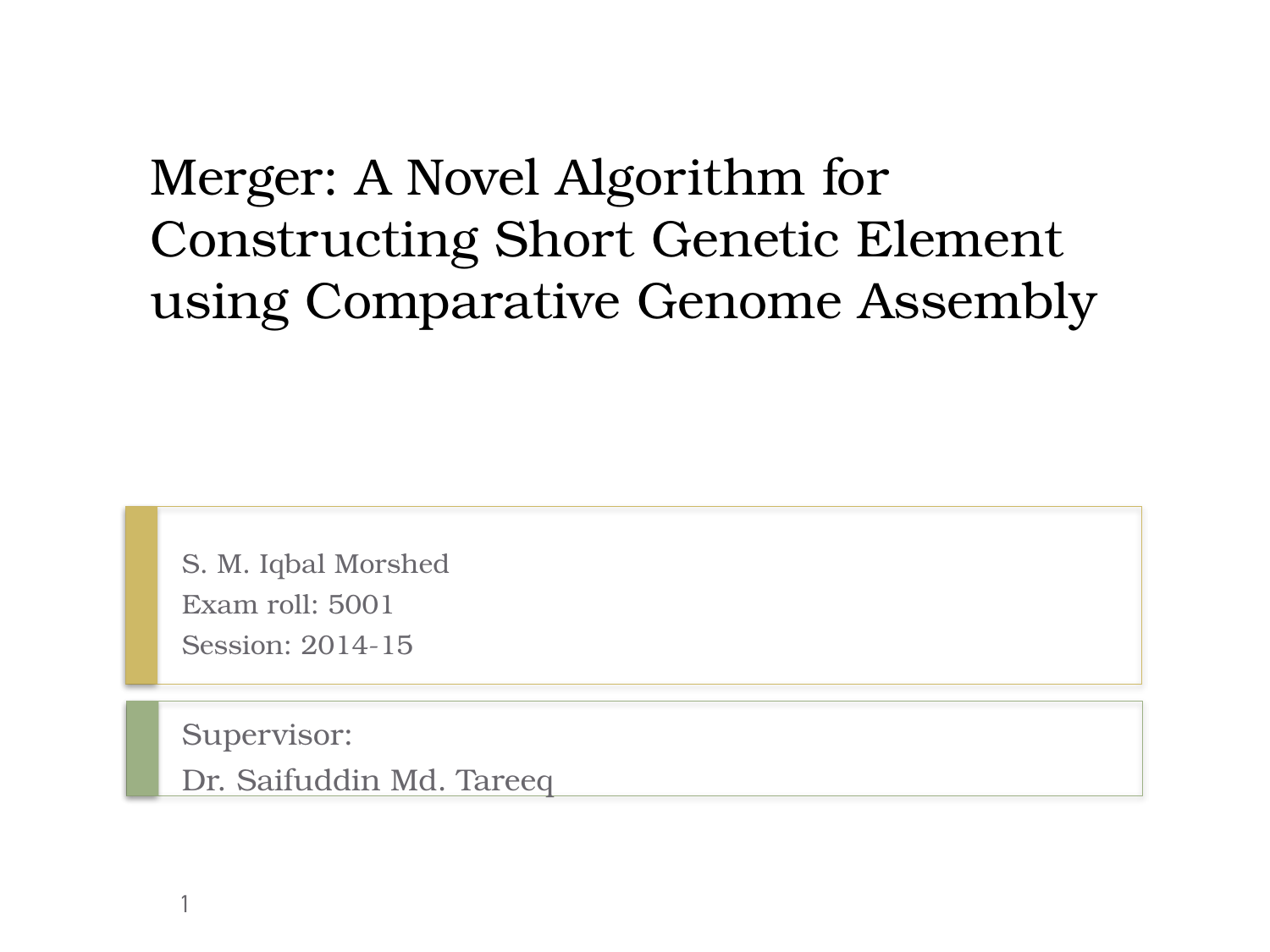

# Merger: A Novel Algorithm for Constructing Short Genetic Element using Comparative Genome Assembly
S. M. Iqbal Morshed
Exam roll: 5001
Session: 2014-15
Supervisor:
Dr. Saifuddin Md. Tareeq
1